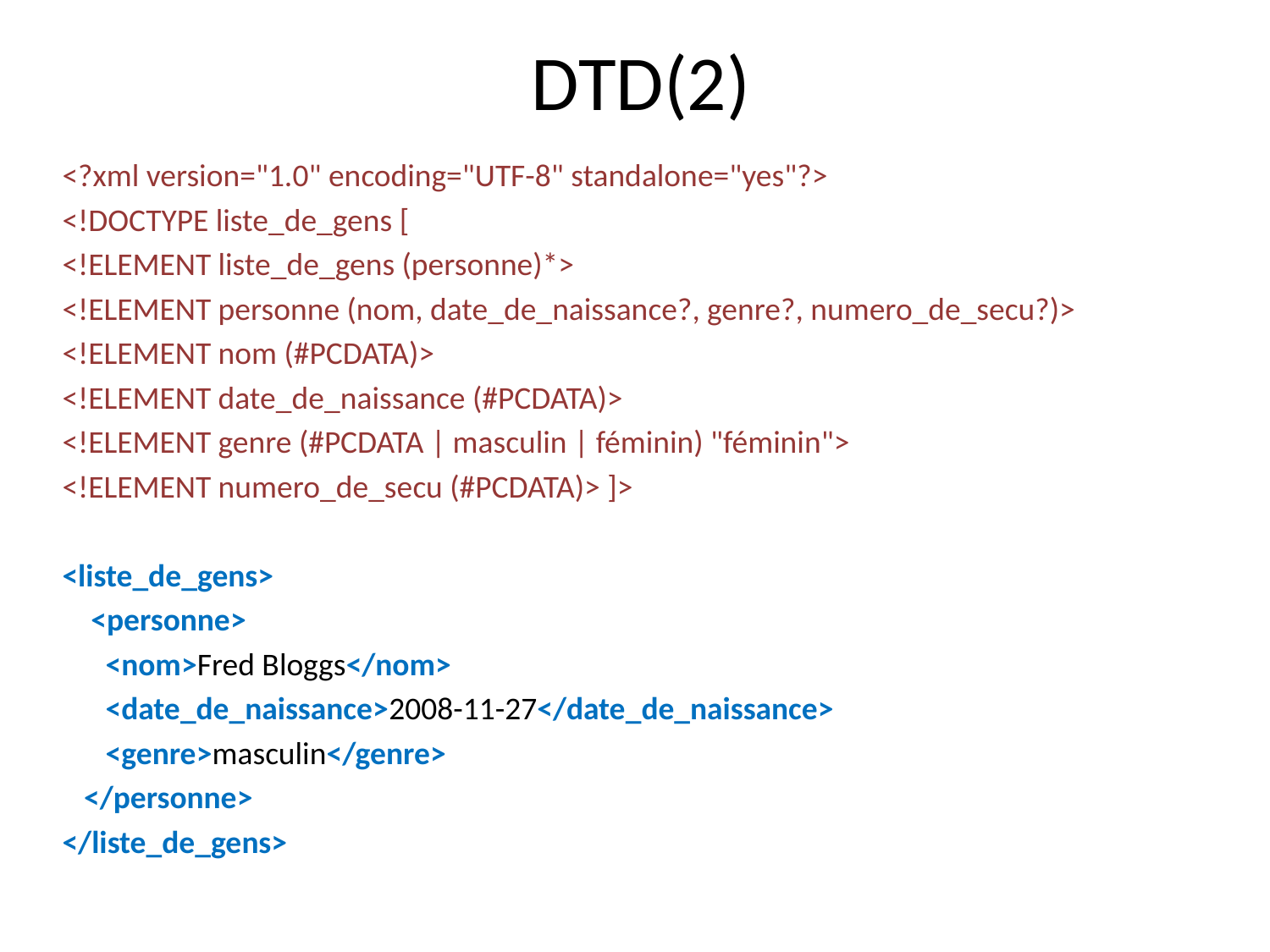

# DTD(2)
<?xml version="1.0" encoding="UTF-8" standalone="yes"?>
<!DOCTYPE liste_de_gens [
<!ELEMENT liste_de_gens (personne)*>
<!ELEMENT personne (nom, date_de_naissance?, genre?, numero_de_secu?)>
<!ELEMENT nom (#PCDATA)>
<!ELEMENT date_de_naissance (#PCDATA)>
<!ELEMENT genre (#PCDATA | masculin | féminin) "féminin">
<!ELEMENT numero_de_secu (#PCDATA)> ]>

<liste_de_gens>
    <personne>
      <nom>Fred Bloggs</nom>
      <date_de_naissance>2008-11-27</date_de_naissance>
      <genre>masculin</genre>
   </personne>
</liste_de_gens>